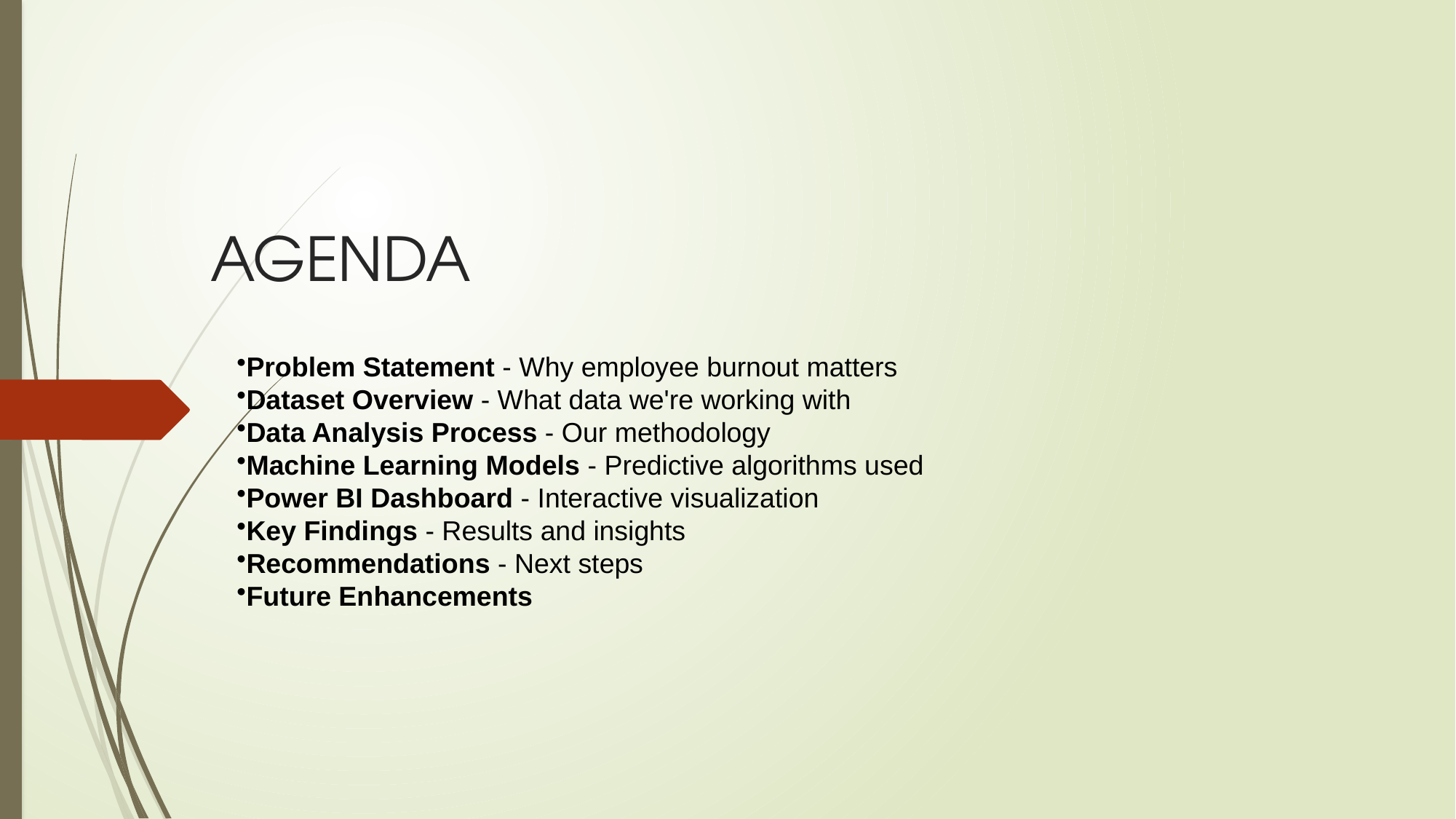

# AGENDA
Problem Statement - Why employee burnout matters
Dataset Overview - What data we're working with
Data Analysis Process - Our methodology
Machine Learning Models - Predictive algorithms used
Power BI Dashboard - Interactive visualization
Key Findings - Results and insights
Recommendations - Next steps
Future Enhancements